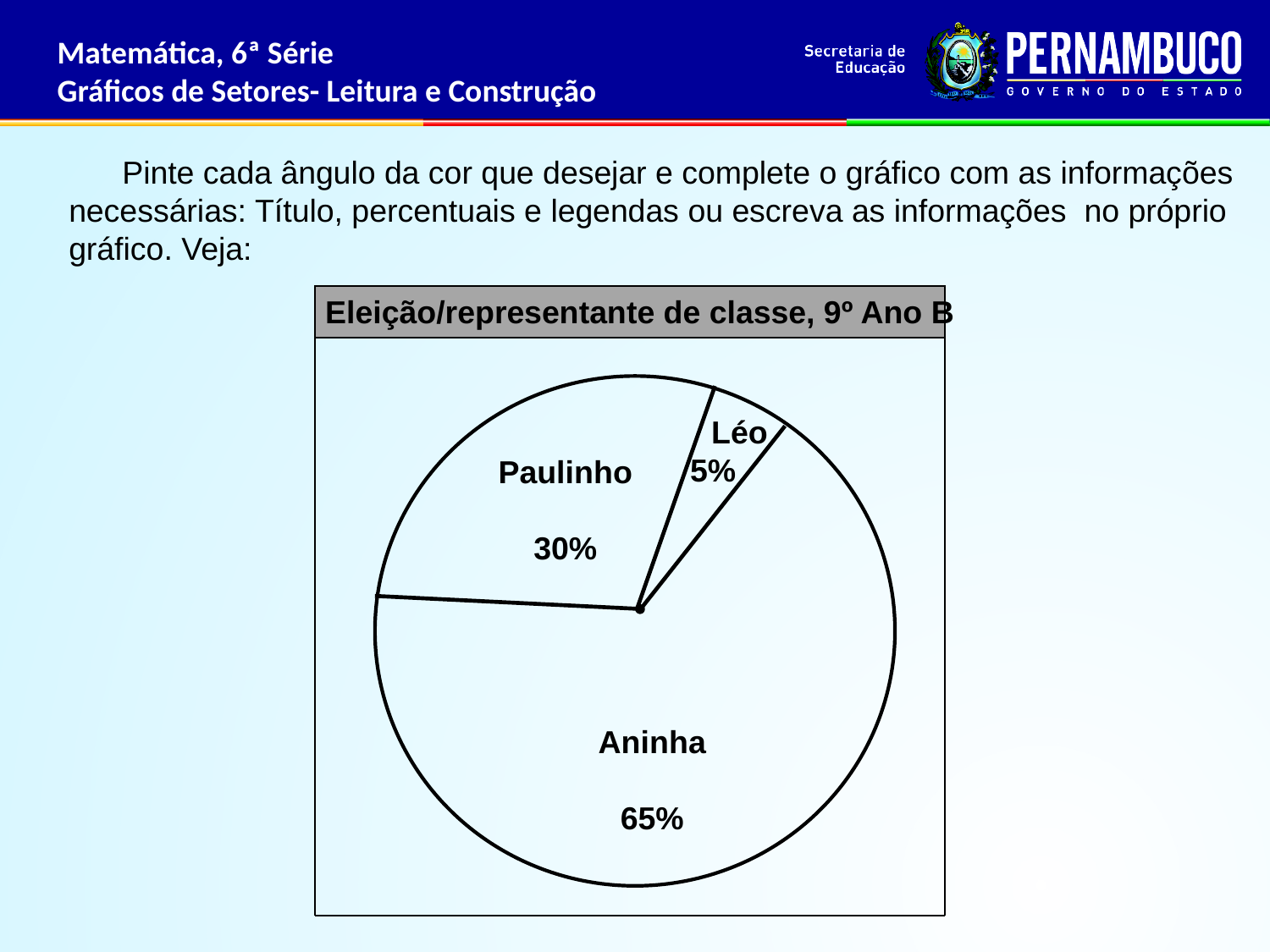

Matemática, 6ª Série
Gráficos de Setores- Leitura e Construção
       Pinte cada ângulo da cor que desejar e complete o gráfico com as informações
 necessárias: Título, percentuais e legendas ou escreva as informações  no próprio
 gráfico. Veja:
Eleição/representante de classe, 9º Ano B
|  |
| --- |

      Léo
5%
Paulinho

30%

Aninha

65%